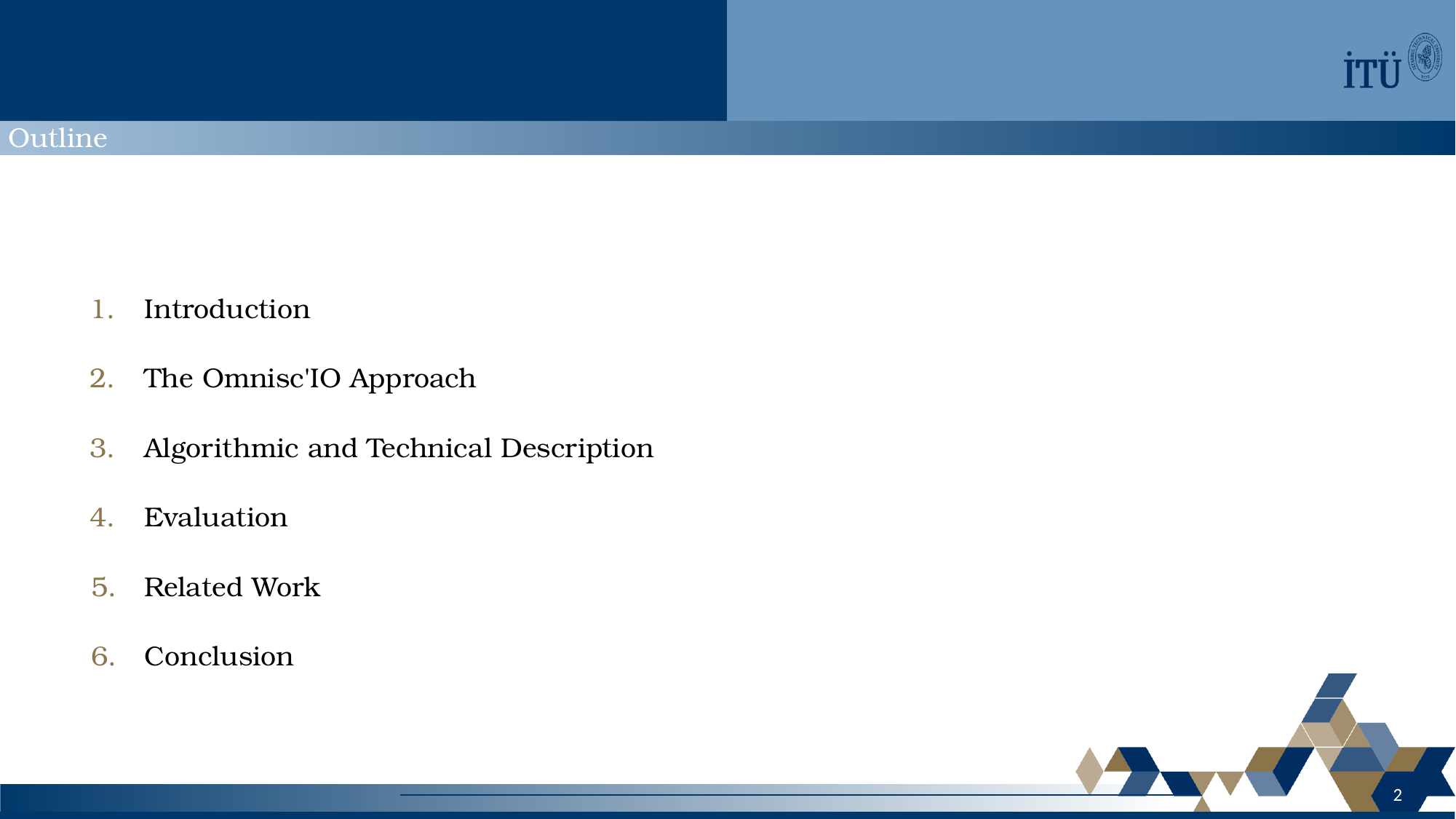

Outline
Introduction
The Omnisc'IO Approach
Algorithmic and Technical Description
Evaluation
Related Work
Conclusion
2